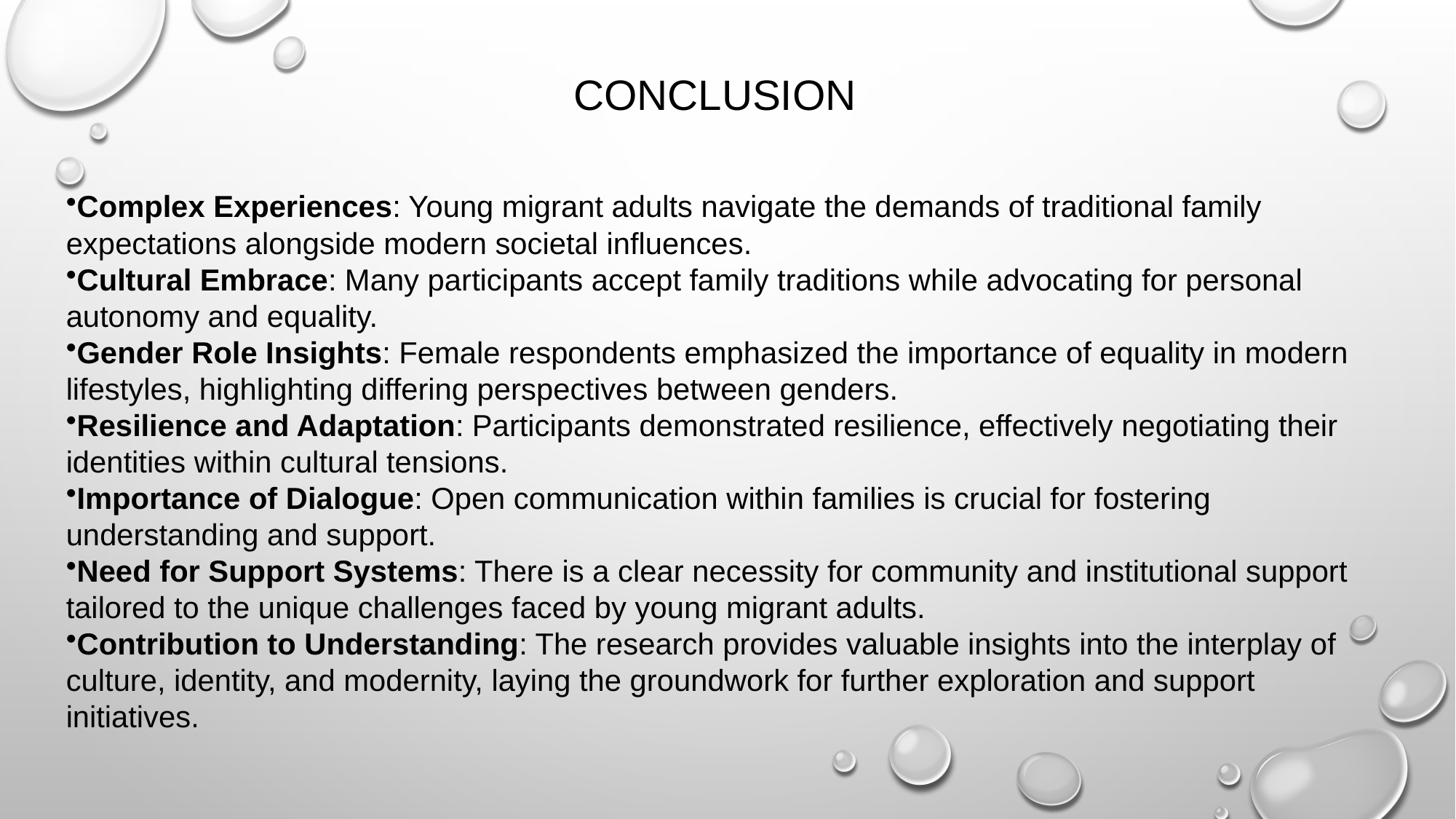

CONCLUSION
Complex Experiences: Young migrant adults navigate the demands of traditional family expectations alongside modern societal influences.
Cultural Embrace: Many participants accept family traditions while advocating for personal autonomy and equality.
Gender Role Insights: Female respondents emphasized the importance of equality in modern lifestyles, highlighting differing perspectives between genders.
Resilience and Adaptation: Participants demonstrated resilience, effectively negotiating their identities within cultural tensions.
Importance of Dialogue: Open communication within families is crucial for fostering understanding and support.
Need for Support Systems: There is a clear necessity for community and institutional support tailored to the unique challenges faced by young migrant adults.
Contribution to Understanding: The research provides valuable insights into the interplay of culture, identity, and modernity, laying the groundwork for further exploration and support initiatives.